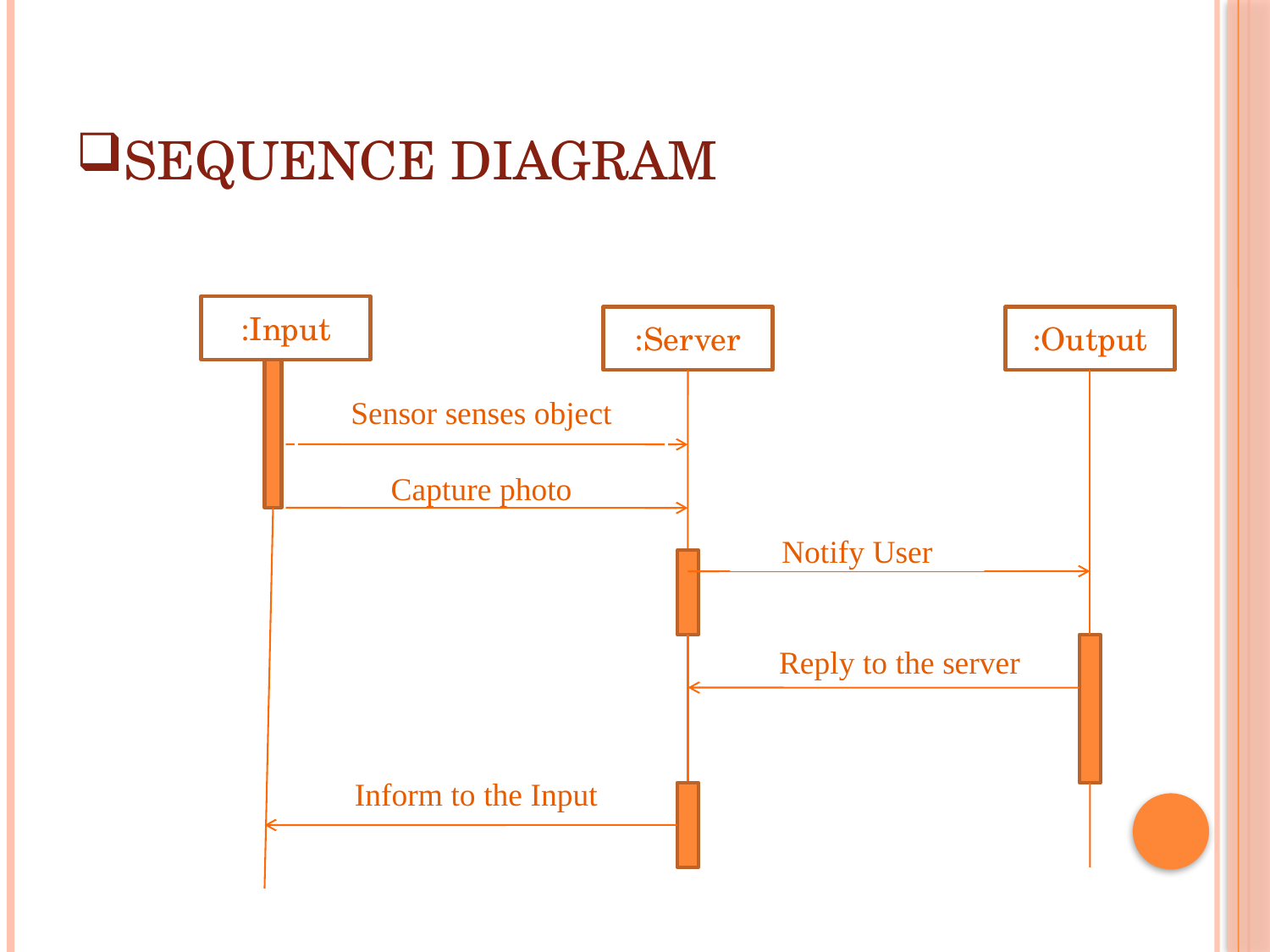

# Sequence Diagram
:Input
:Server
:Output

Sensor senses object

Capture photo
Notify User

Reply to the server
Inform to the Input